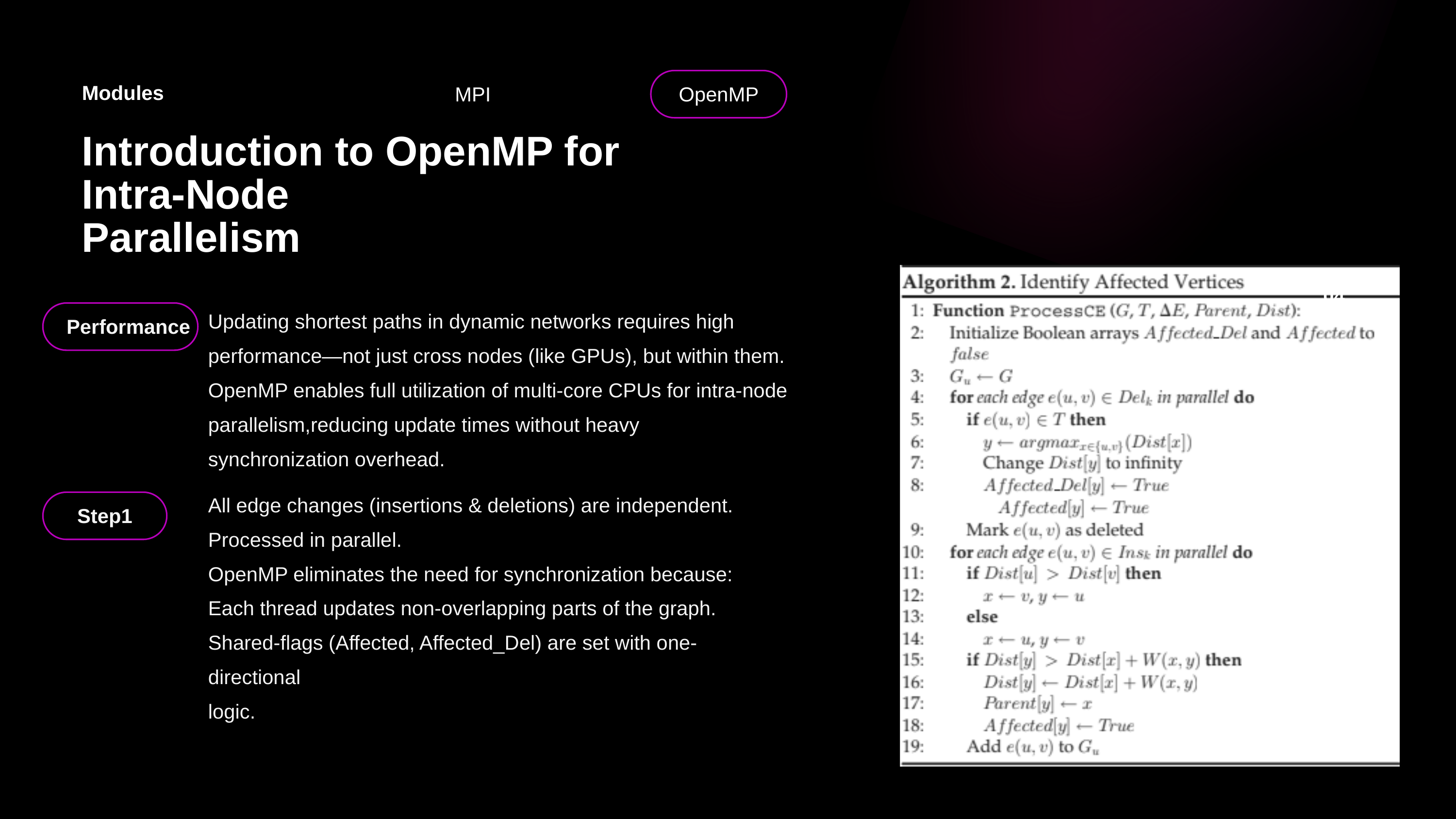

MPI
OpenMP
Modules
Introduction to OpenMP for Intra-Node
Parallelism

04
Updating shortest paths in dynamic networks requires high
performance—not just cross nodes (like GPUs), but within them.
OpenMP enables full utilization of multi-core CPUs for intra-node
parallelism,reducing update times without heavy
synchronization overhead.

Performance

05
All edge changes (insertions & deletions) are independent. Processed in parallel.
OpenMP eliminates the need for synchronization because:
Each thread updates non-overlapping parts of the graph.
Shared-flags (Affected, Affected_Del) are set with one-directional
logic.

Step1
06